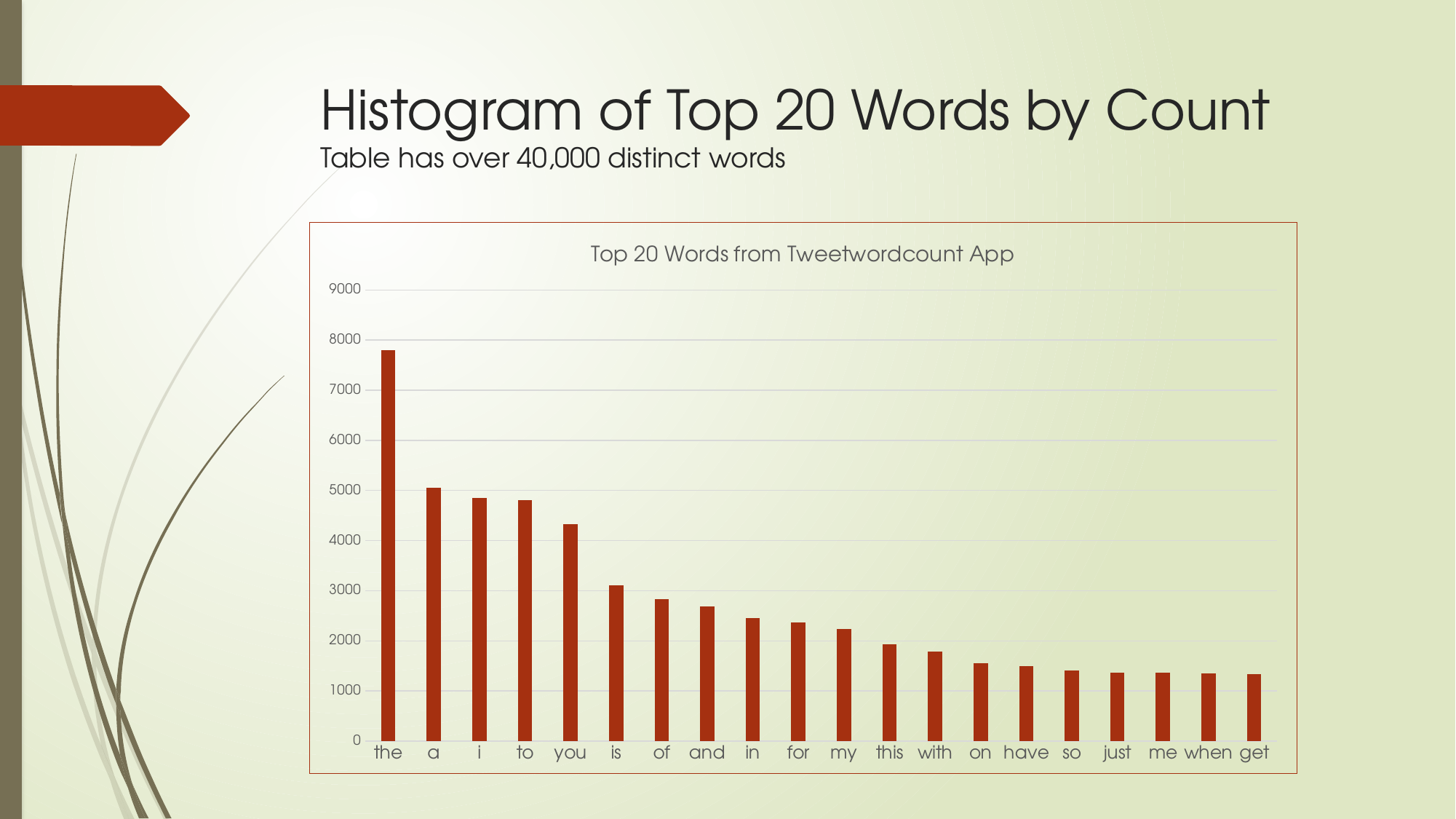

# Histogram of Top 20 Words by Count Table has over 40,000 distinct words

### Chart: Top 20 Words from Tweetwordcount App

| Category | count |
|---|---|
| the | 7798.0 |
| a | 5057.0 |
| i | 4848.0 |
| to | 4810.0 |
| you | 4333.0 |
| is | 3115.0 |
| of | 2836.0 |
| and | 2680.0 |
| in | 2453.0 |
| for | 2365.0 |
| my | 2239.0 |
| this | 1935.0 |
| with | 1787.0 |
| on | 1553.0 |
| have | 1501.0 |
| so | 1413.0 |
| just | 1363.0 |
| me | 1362.0 |
| when | 1355.0 |
| get | 1335.0 |